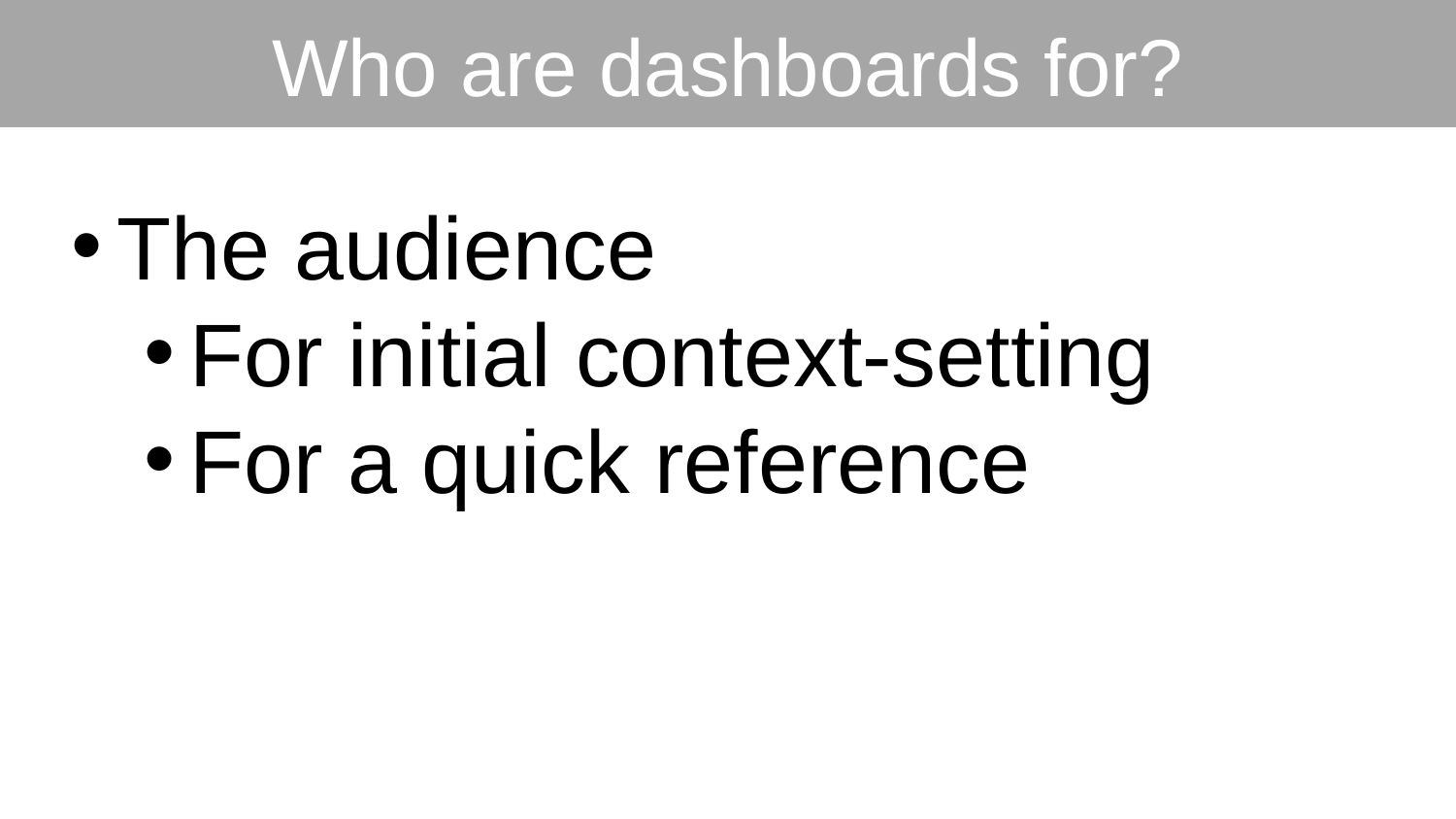

Who are dashboards for?
The audience
For initial context-setting
For a quick reference